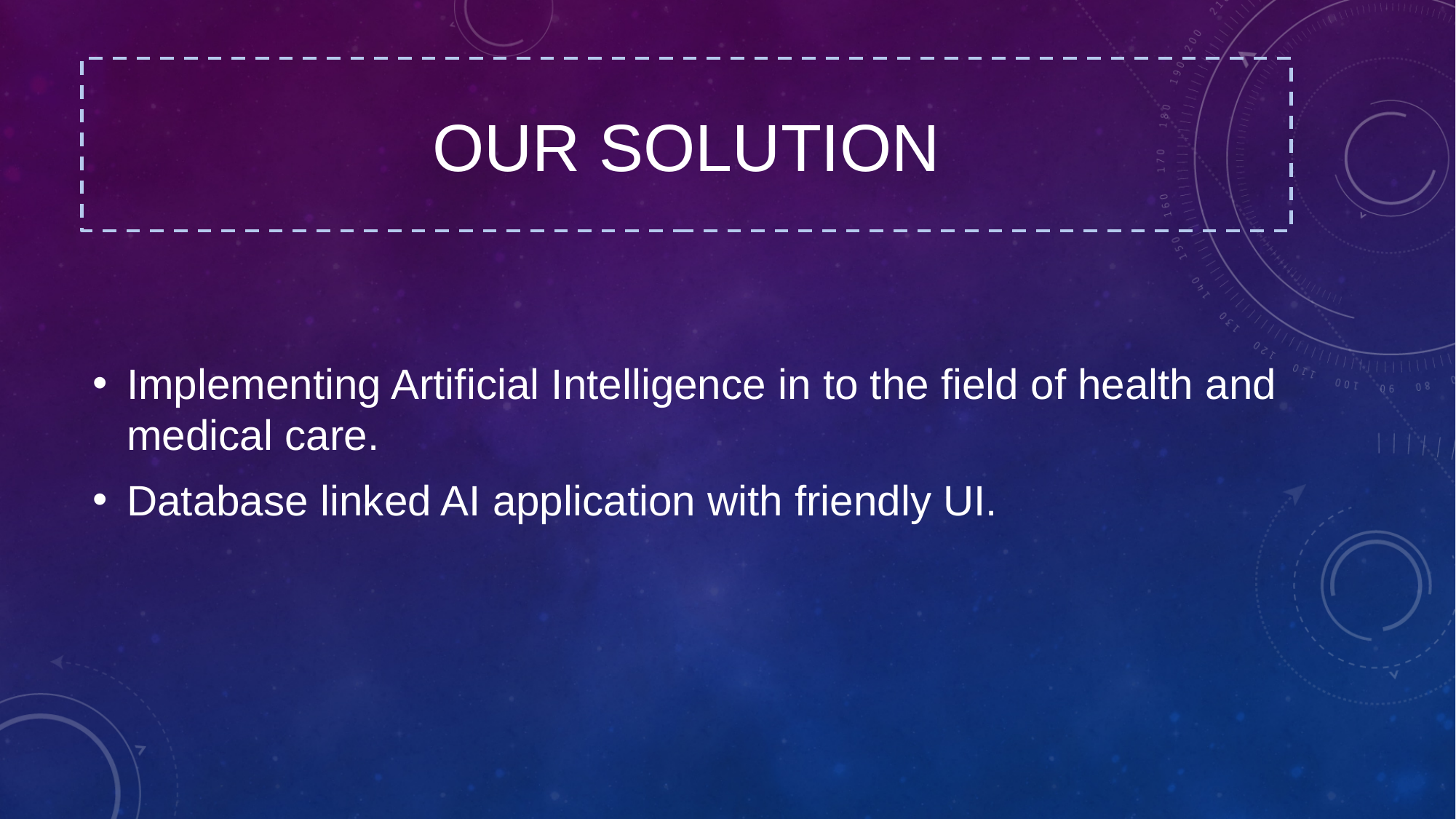

# Our solution
Implementing Artificial Intelligence in to the field of health and medical care.
Database linked AI application with friendly UI.